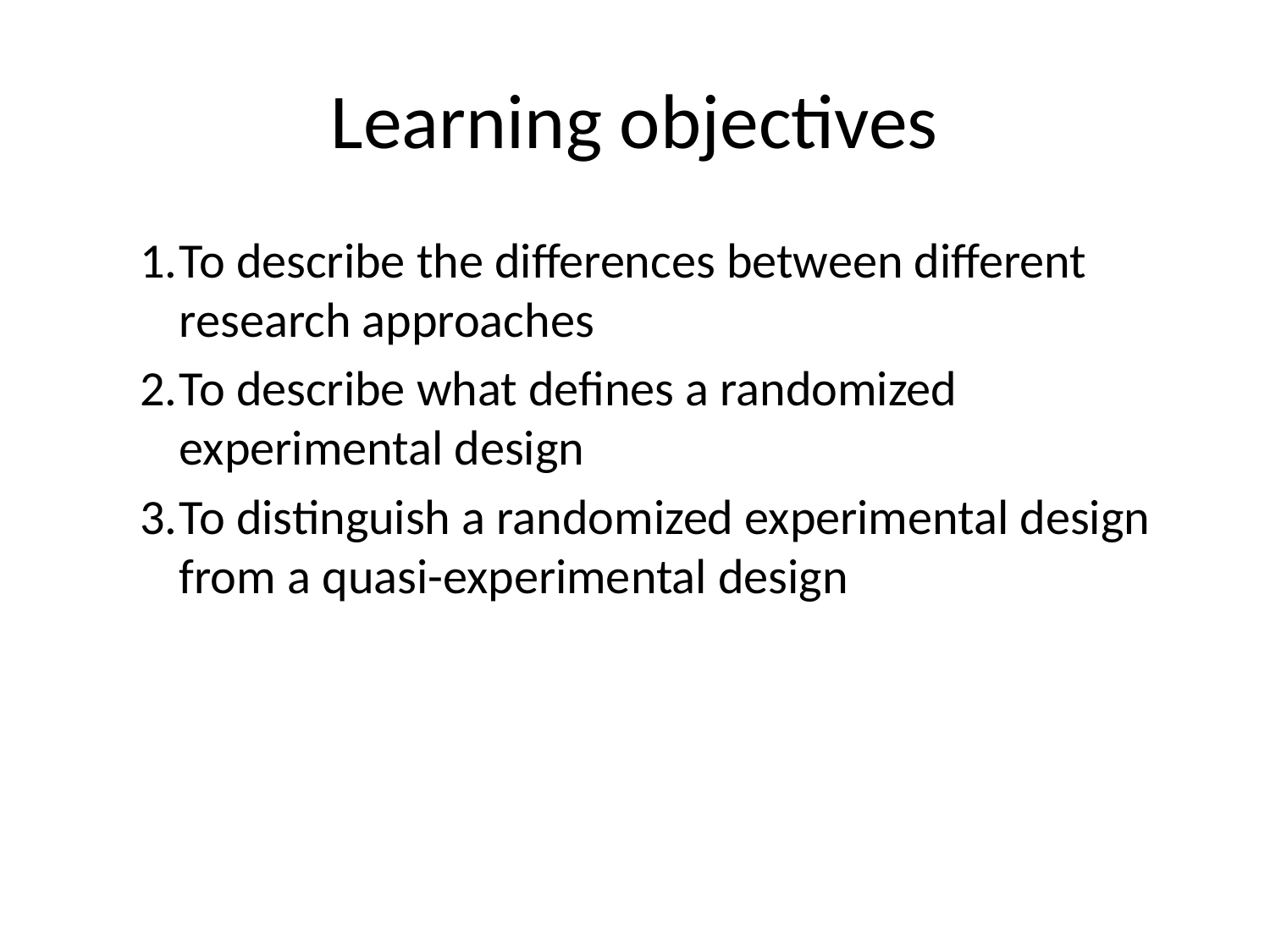

# Learning objectives
To describe the differences between different research approaches
To describe what defines a randomized experimental design
To distinguish a randomized experimental design from a quasi-experimental design